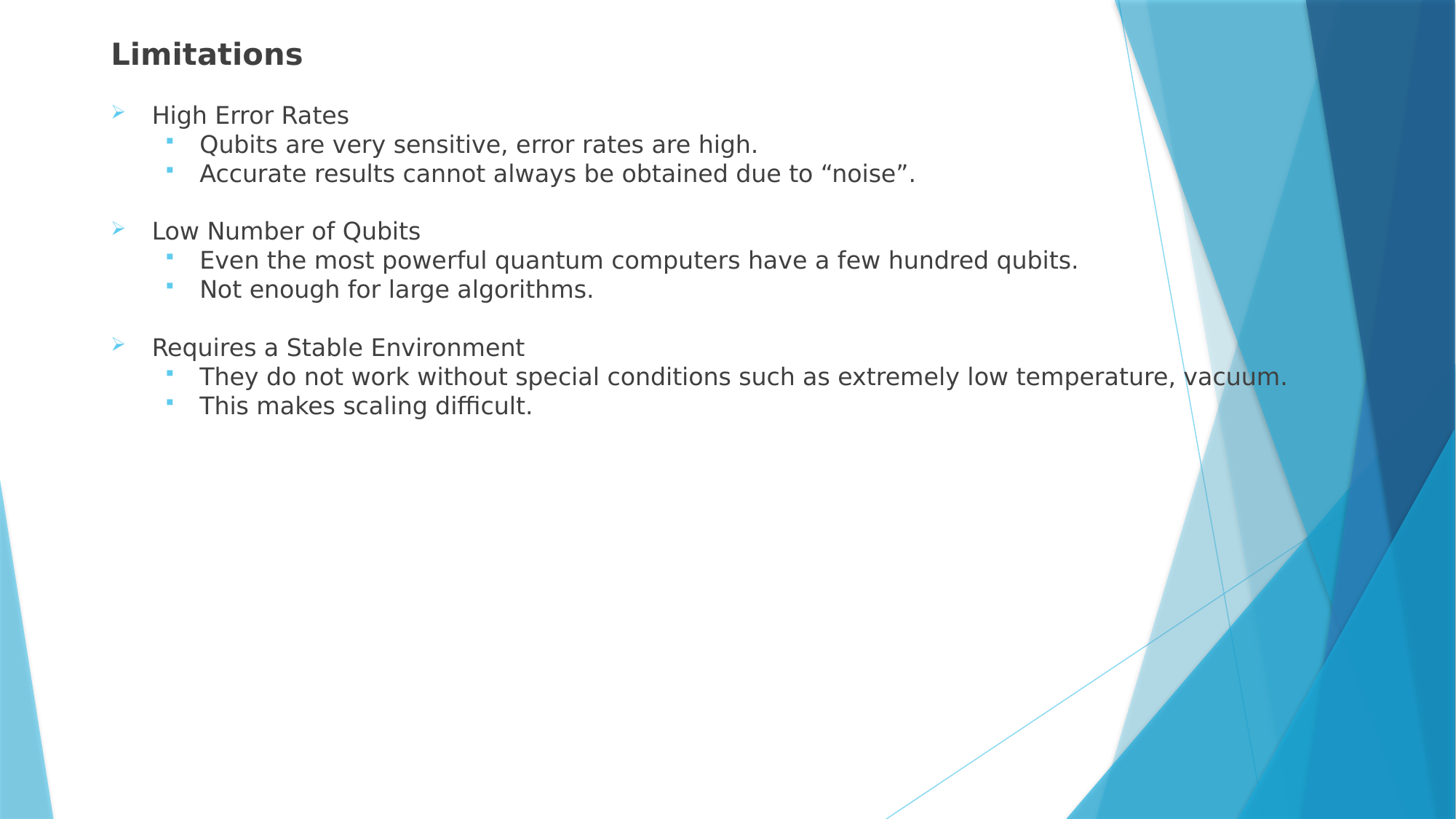

Limitations

High Error Rates
Qubits are very sensitive, error rates are high.
Accurate results cannot always be obtained due to “noise”.

Low Number of Qubits
Even the most powerful quantum computers have a few hundred qubits.
Not enough for large algorithms.

Requires a Stable Environment
They do not work without special conditions such as extremely low temperature, vacuum.
This makes scaling difficult.